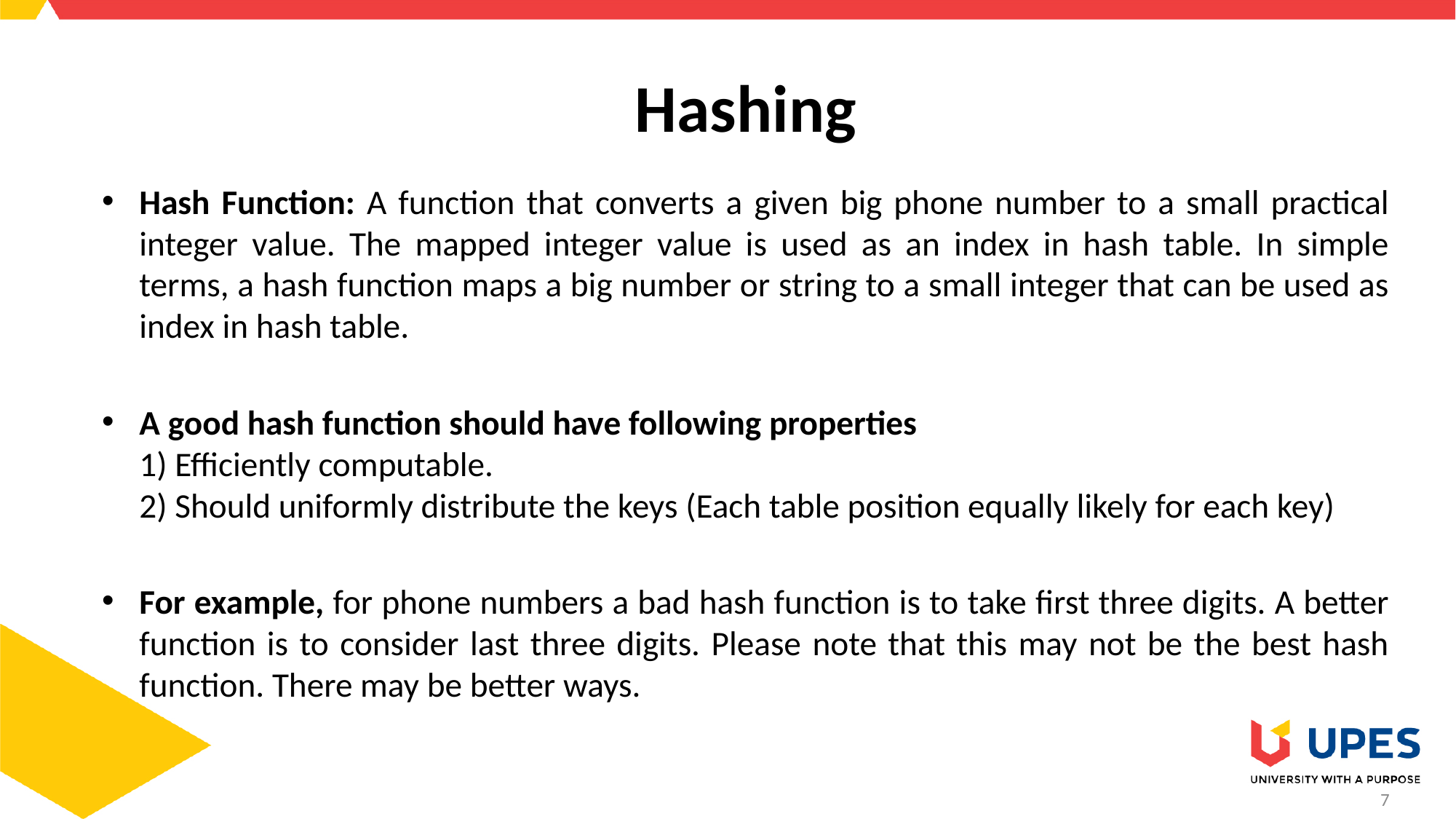

# Hashing
Hash Function: A function that converts a given big phone number to a small practical integer value. The mapped integer value is used as an index in hash table. In simple terms, a hash function maps a big number or string to a small integer that can be used as index in hash table.

A good hash function should have following properties
1) Efficiently computable.
2) Should uniformly distribute the keys (Each table position equally likely for each key)

For example, for phone numbers a bad hash function is to take first three digits. A better function is to consider last three digits. Please note that this may not be the best hash function. There may be better ways.